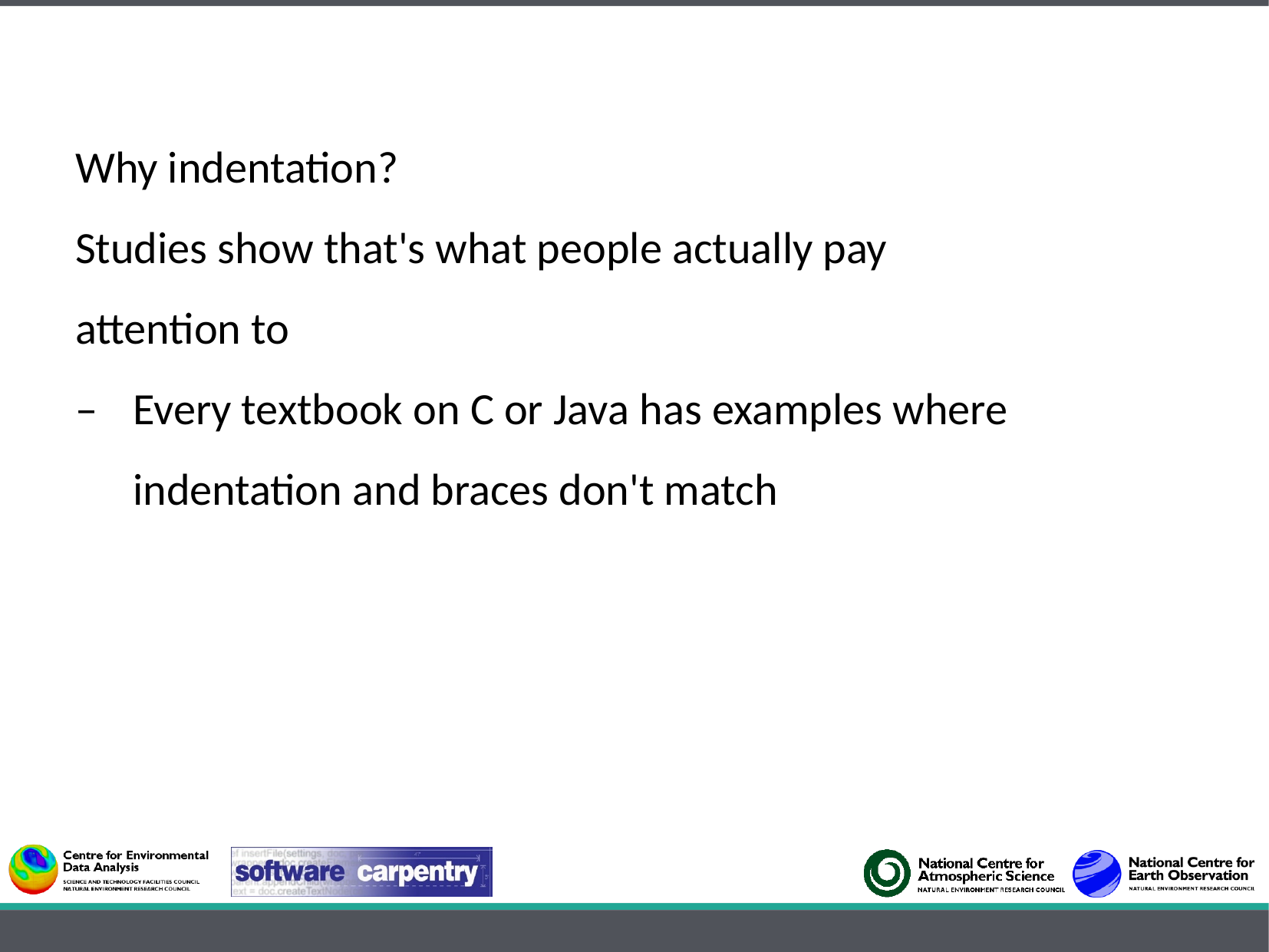

Why indentation?
Studies show that's what people actually pay
attention to
–	Every textbook on C or Java has examples where
	indentation and braces don't match